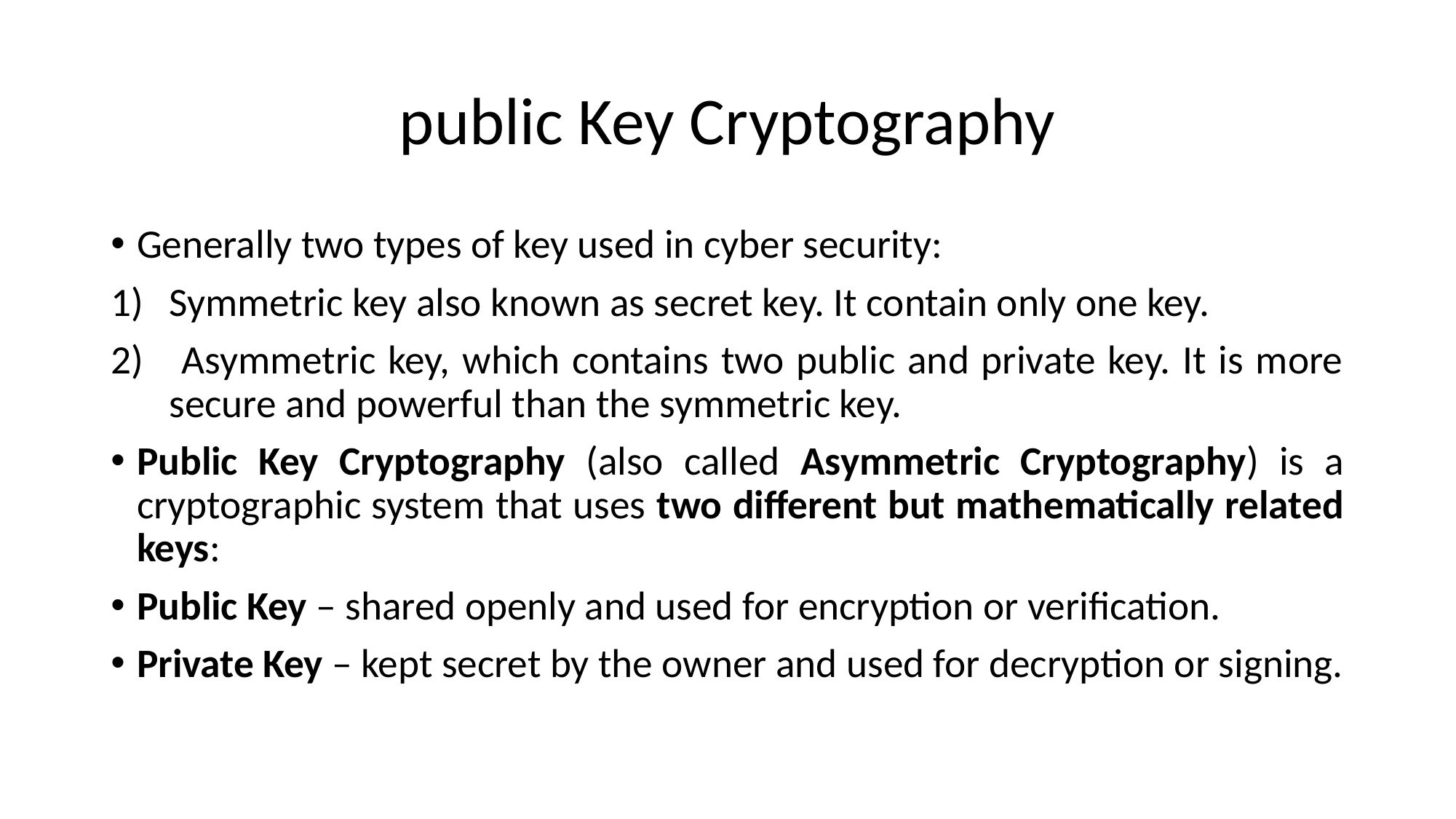

# public Key Cryptography
Generally two types of key used in cyber security:
Symmetric key also known as secret key. It contain only one key.
 Asymmetric key, which contains two public and private key. It is more secure and powerful than the symmetric key.
Public Key Cryptography (also called Asymmetric Cryptography) is a cryptographic system that uses two different but mathematically related keys:
Public Key – shared openly and used for encryption or verification.
Private Key – kept secret by the owner and used for decryption or signing.